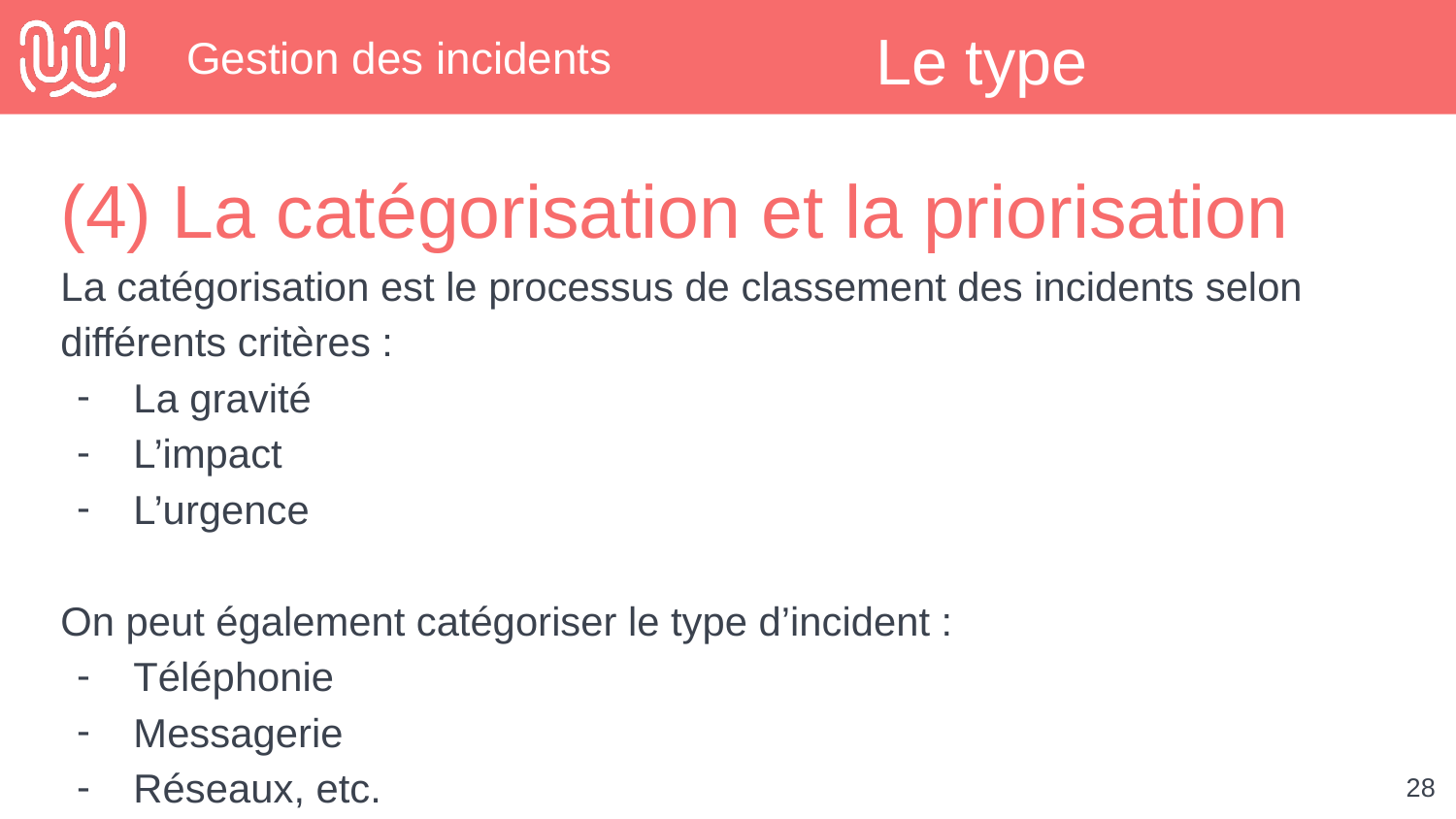

# Gestion des incidents
Le type
(4) La catégorisation et la priorisation
La catégorisation est le processus de classement des incidents selon différents critères :
La gravité
L’impact
L’urgence

On peut également catégoriser le type d’incident :
Téléphonie
Messagerie
Réseaux, etc.
28